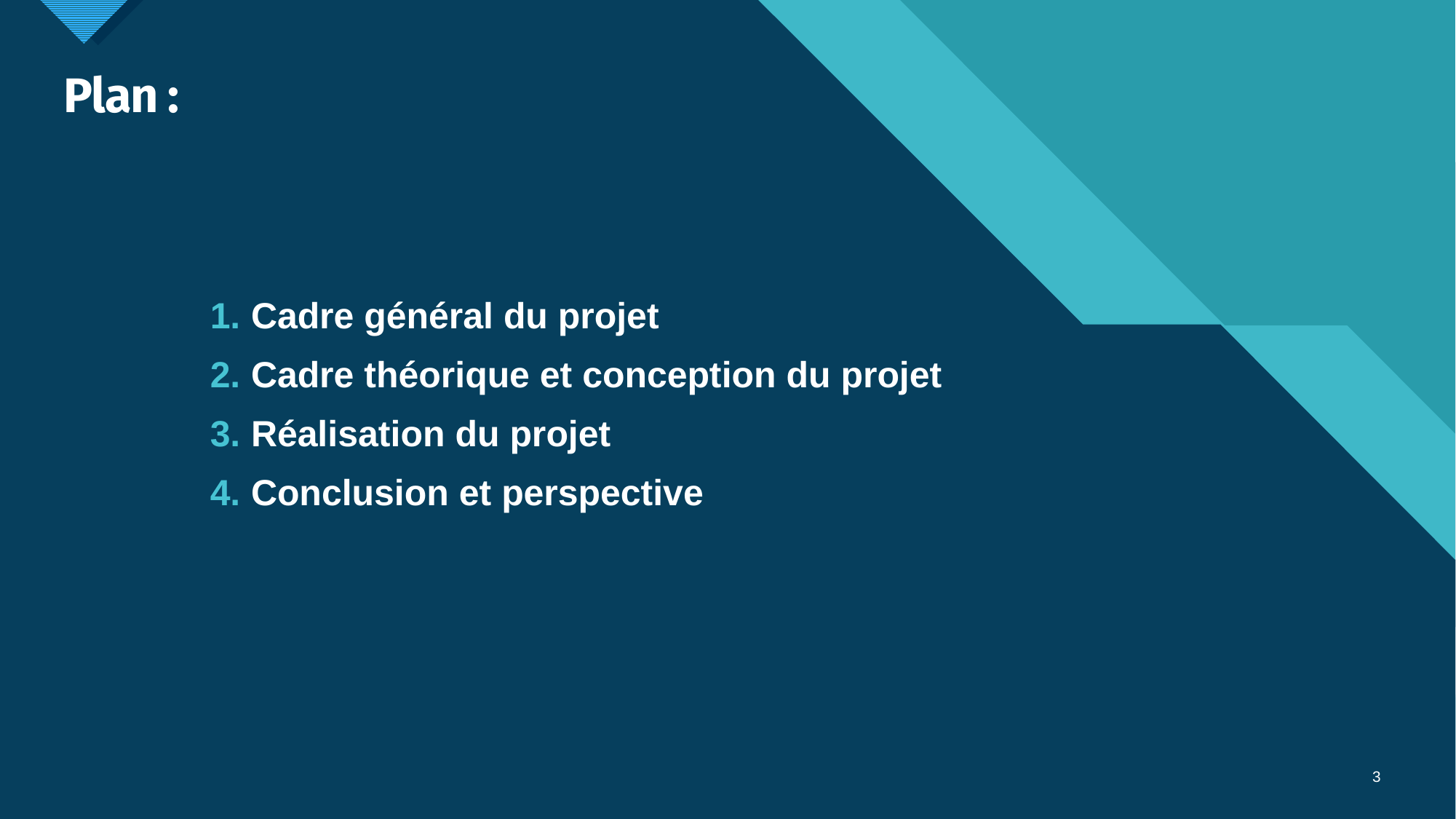

# Plan :
Cadre général du projet
Cadre théorique et conception du projet
Réalisation du projet
Conclusion et perspective
3